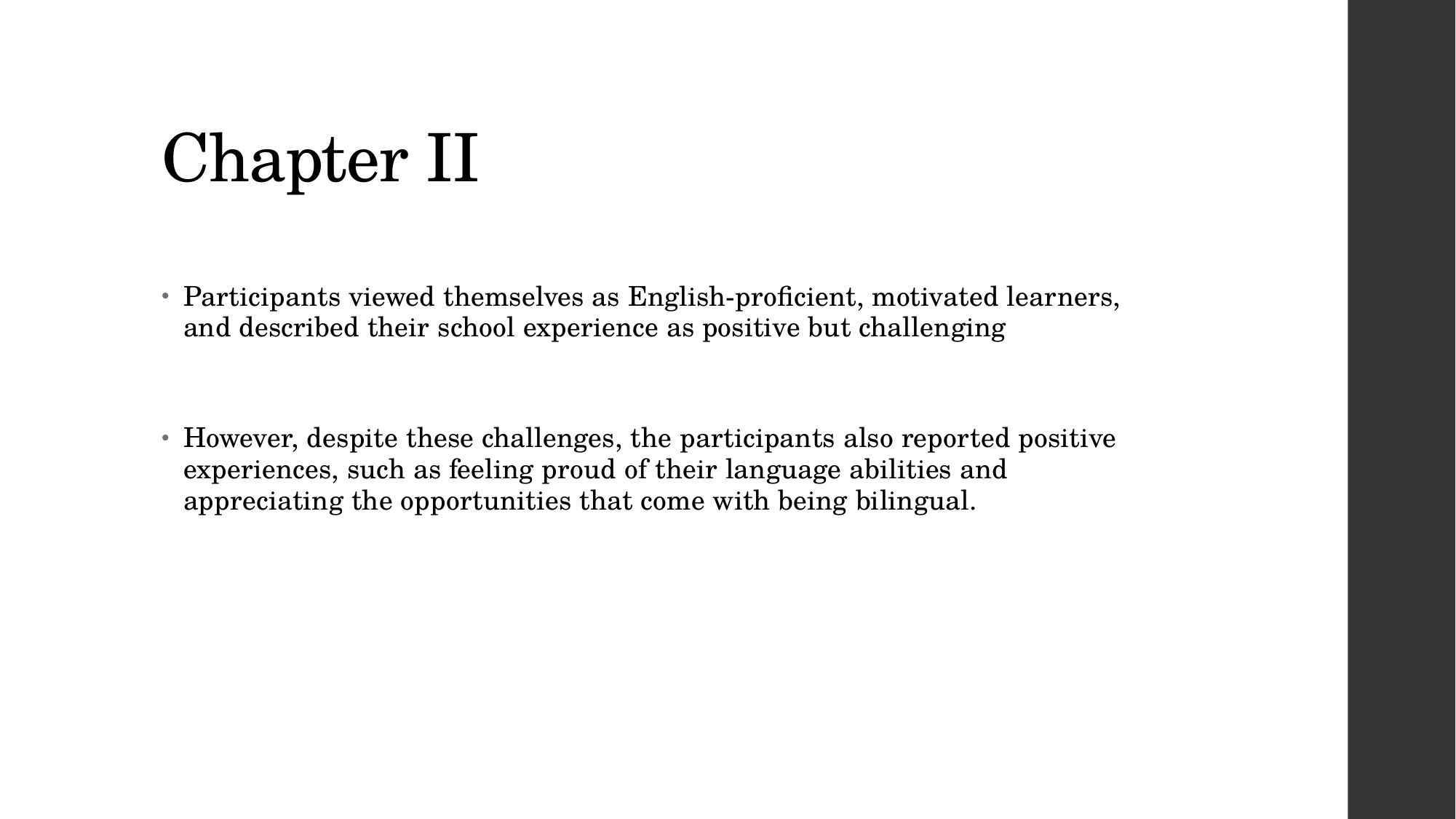

# Chapter II

Participants viewed themselves as English-proficient, motivated learners, and described their school experience as positive but challenging

However, despite these challenges, the participants also reported positive experiences, such as feeling proud of their language abilities and appreciating the opportunities that come with being bilingual.